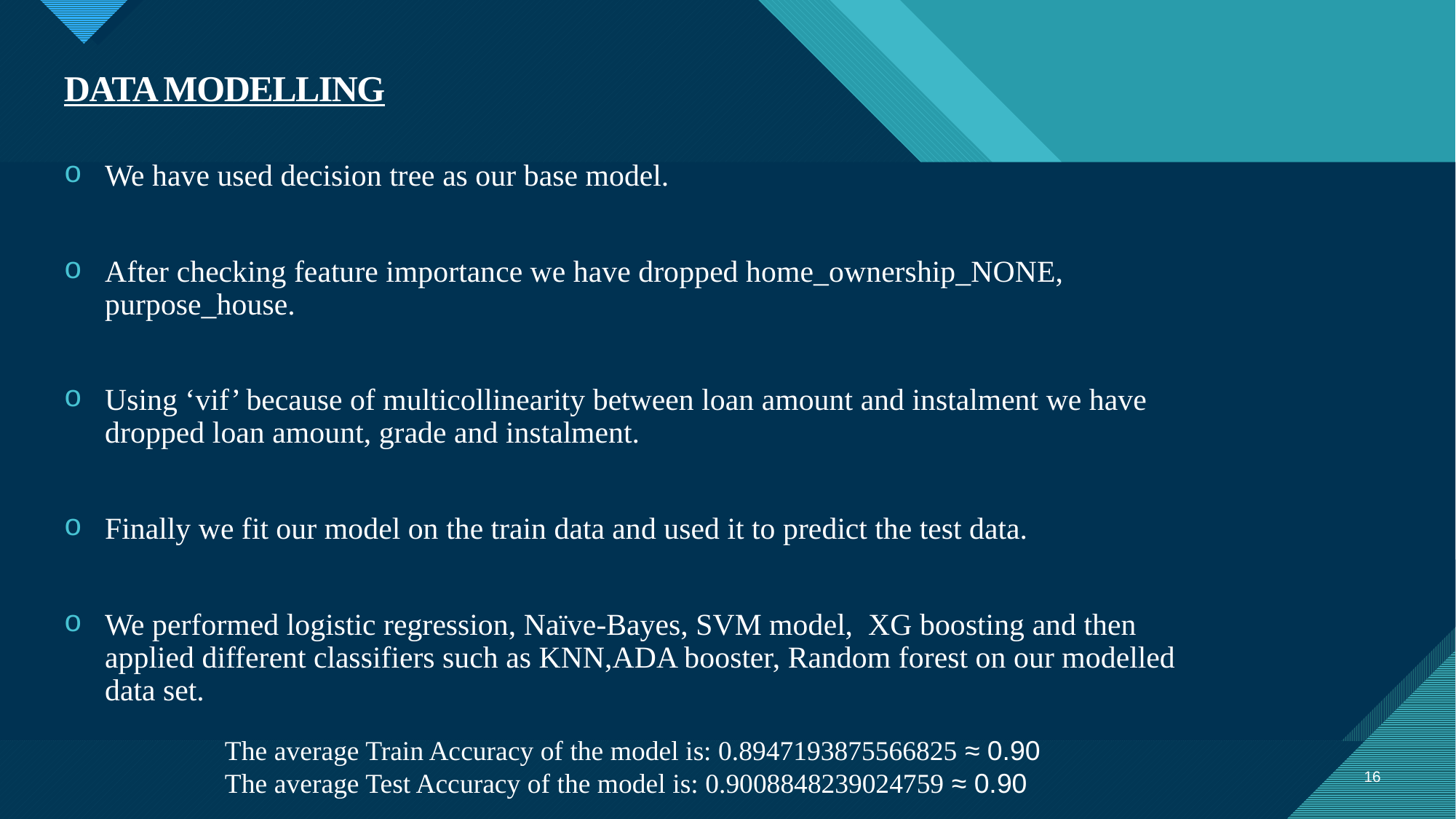

# DATA MODELLING
We have used decision tree as our base model.

After checking feature importance we have dropped home_ownership_NONE, purpose_house.

Using ‘vif’ because of multicollinearity between loan amount and instalment we have dropped loan amount, grade and instalment.

Finally we fit our model on the train data and used it to predict the test data.

We performed logistic regression, Naïve-Bayes, SVM model,  XG boosting and then applied different classifiers such as KNN,ADA booster, Random forest on our modelled data set.

The average Train Accuracy of the model is: 0.8947193875566825 ≈ 0.90
The average Test Accuracy of the model is: 0.9008848239024759 ≈ 0.90
16